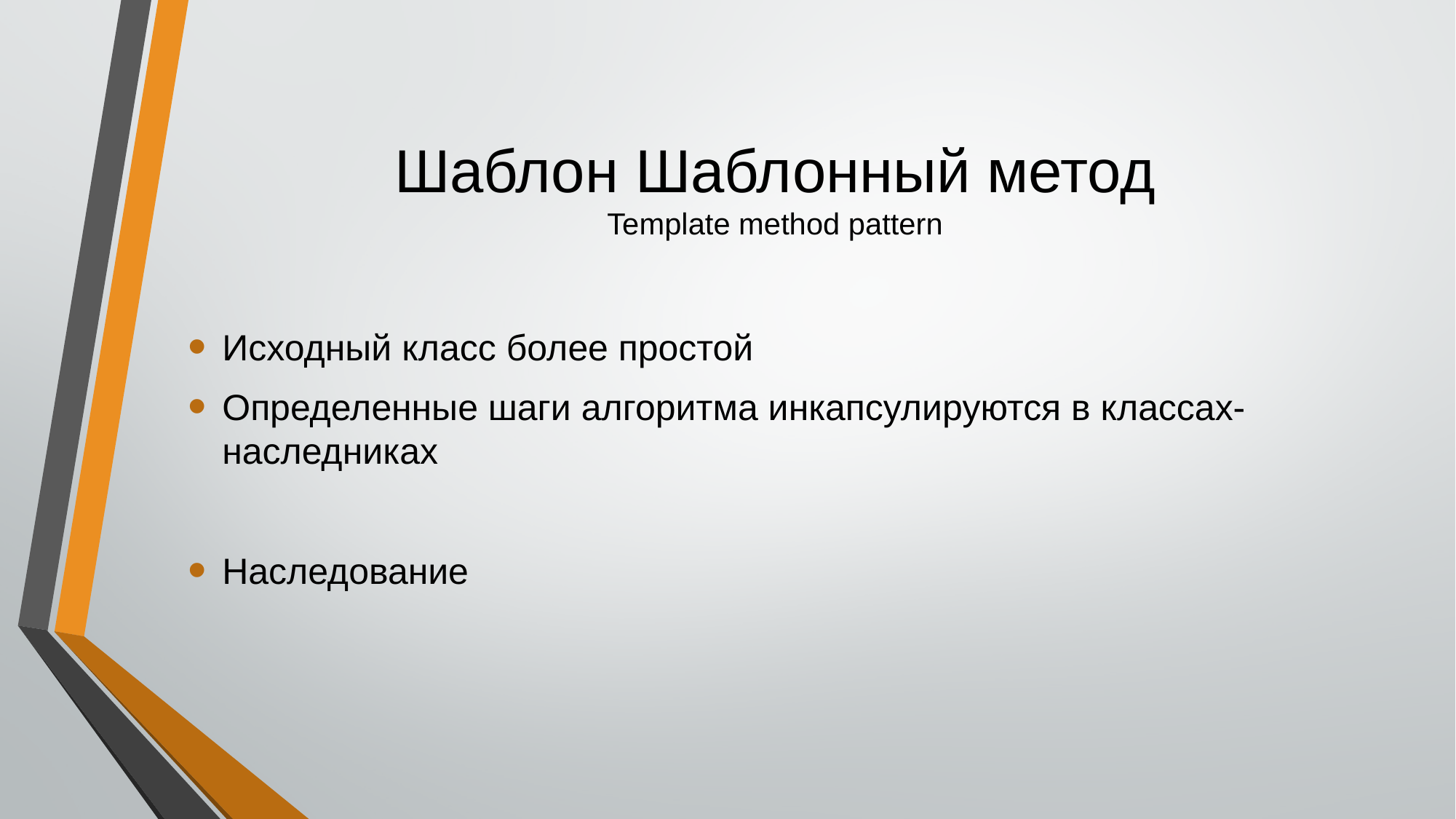

# Шаблон Шаблонный метод Template method pattern
Исходный класс более простой
Определенные шаги алгоритма инкапсулируются в классах-наследниках

Наследование